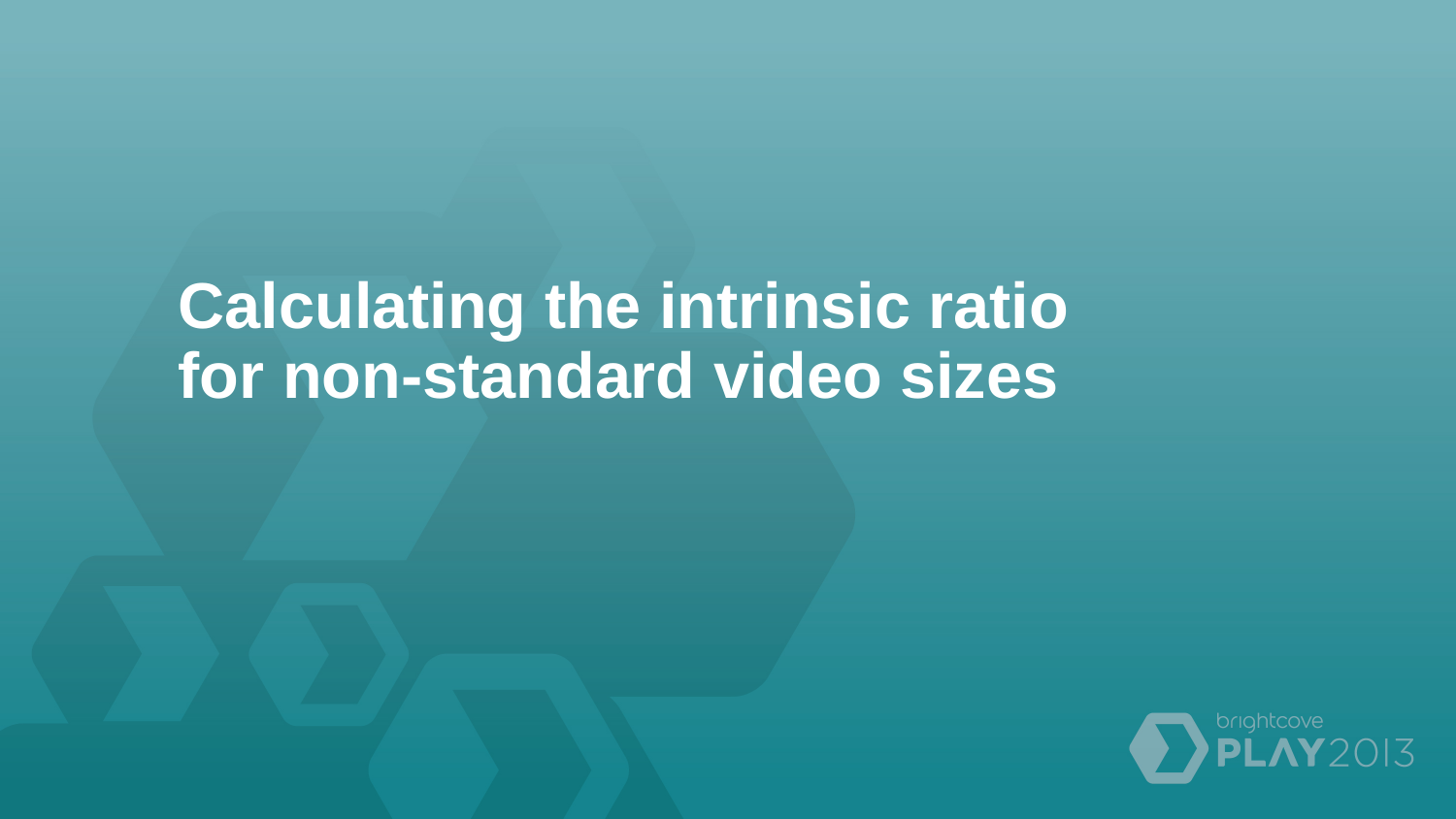

# Calculating the intrinsic ratio for non-standard video sizes